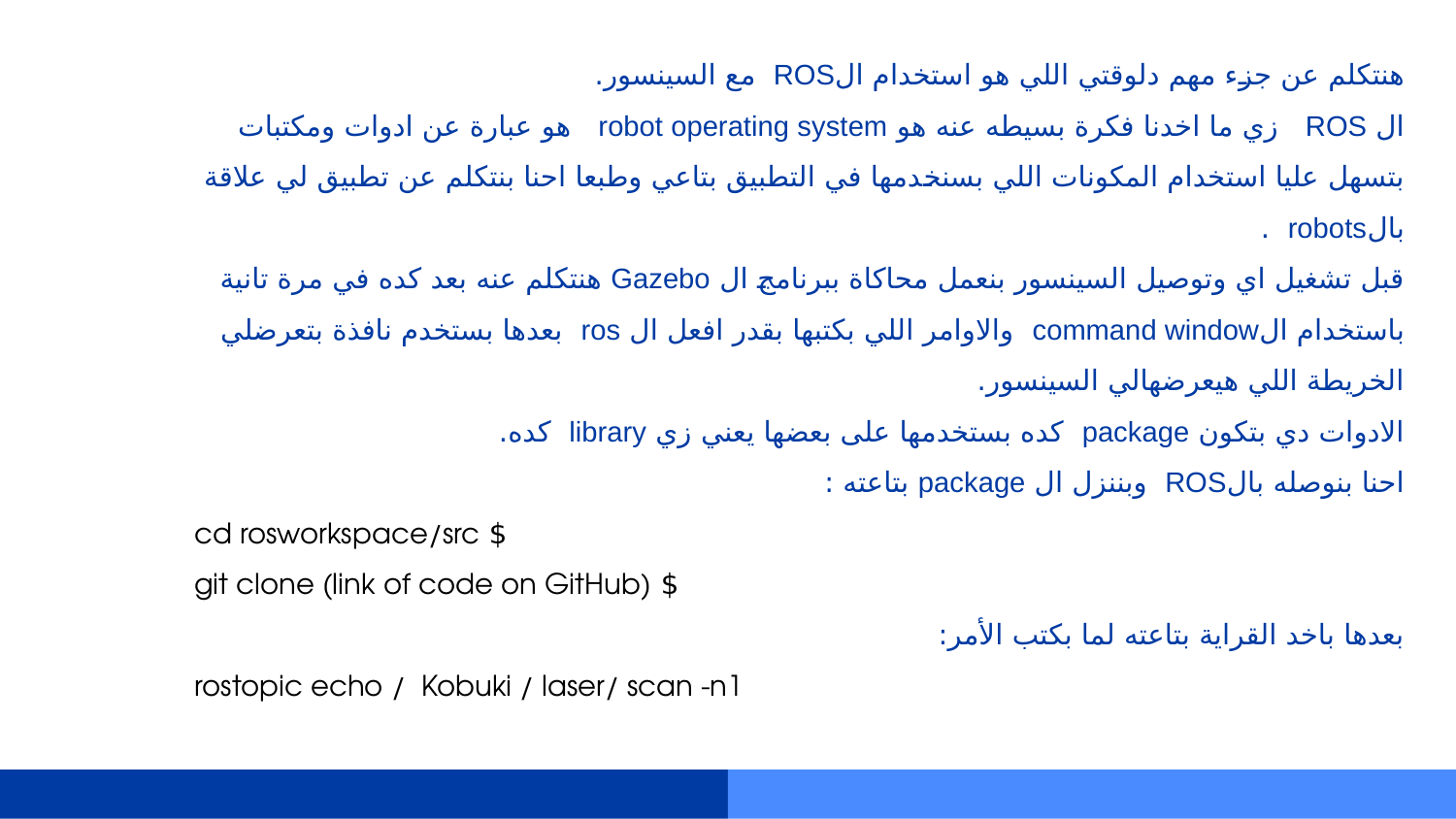

هنتكلم عن جزء مهم دلوقتي اللي هو استخدام الROS  مع السينسور.
ال ROS   زي ما اخدنا فكرة بسيطه عنه هو robot operating system   هو عبارة عن ادوات ومكتبات بتسهل عليا استخدام المكونات اللي بسنخدمها في التطبيق بتاعي وطبعا احنا بنتكلم عن تطبيق لي علاقة بالrobots  .
قبل تشغيل اي وتوصيل السينسور بنعمل محاكاة ببرنامج ال Gazebo هنتكلم عنه بعد كده في مرة تانية
باستخدام الcommand window  والاوامر اللي بكتبها بقدر افعل ال ros  بعدها بستخدم نافذة بتعرضلي الخريطة اللي هيعرضهالي السينسور.
الادوات دي بتكون package  كده بستخدمها على بعضها يعني زي library  كده.
احنا بنوصله بالROS  وبننزل ال package بتاعته :
$ cd rosworkspace/src
$ git clone (link of code on GitHub)
بعدها باخد القراية بتاعته لما بكتب الأمر:
rostopic echo /  Kobuki / laser/ scan -n1